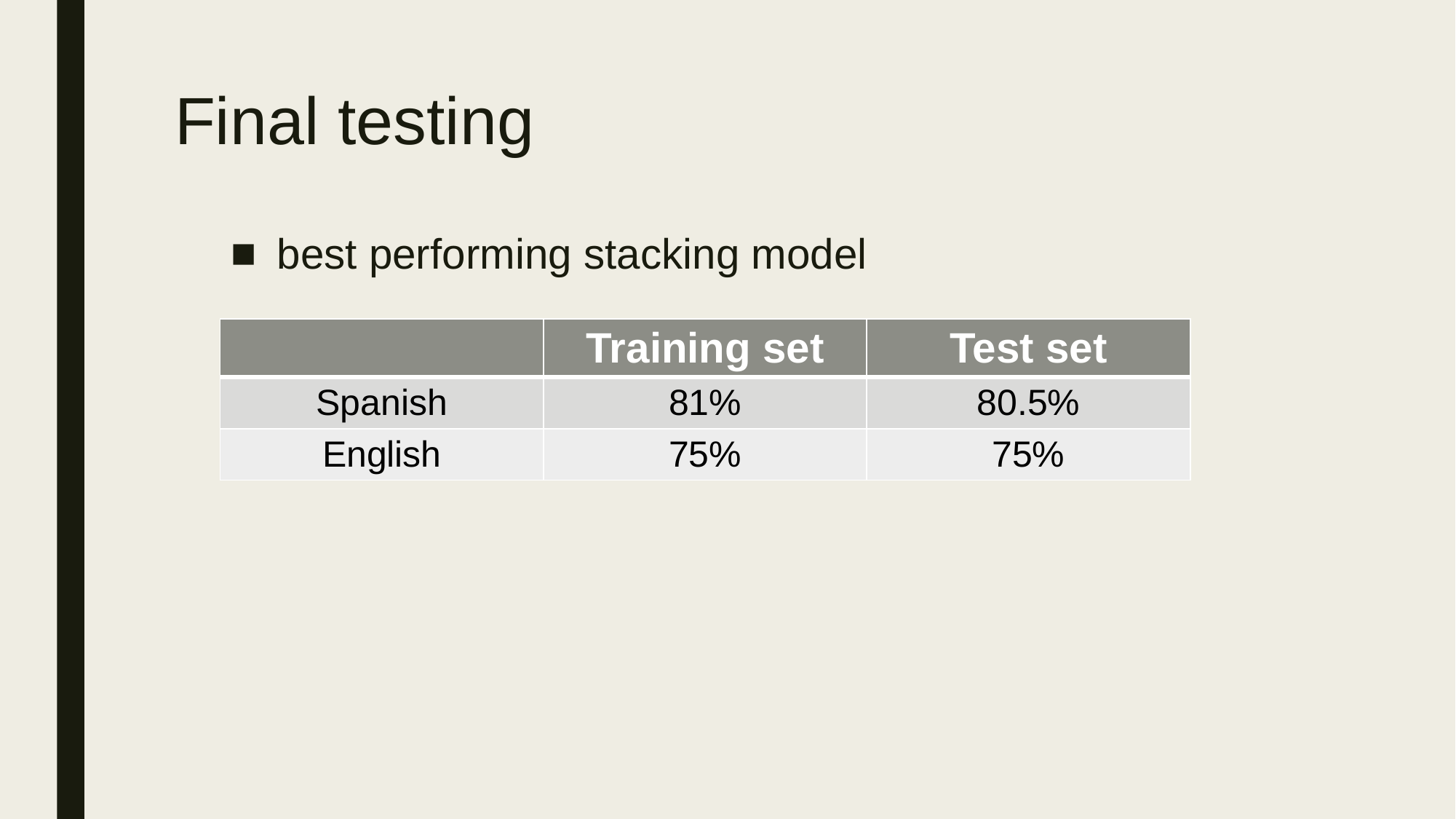

# Final testing
best performing stacking model

|  | Training set | Test set |
| --- | --- | --- |
| Spanish | 81% | 80.5% |
| English | 75% | 75% |